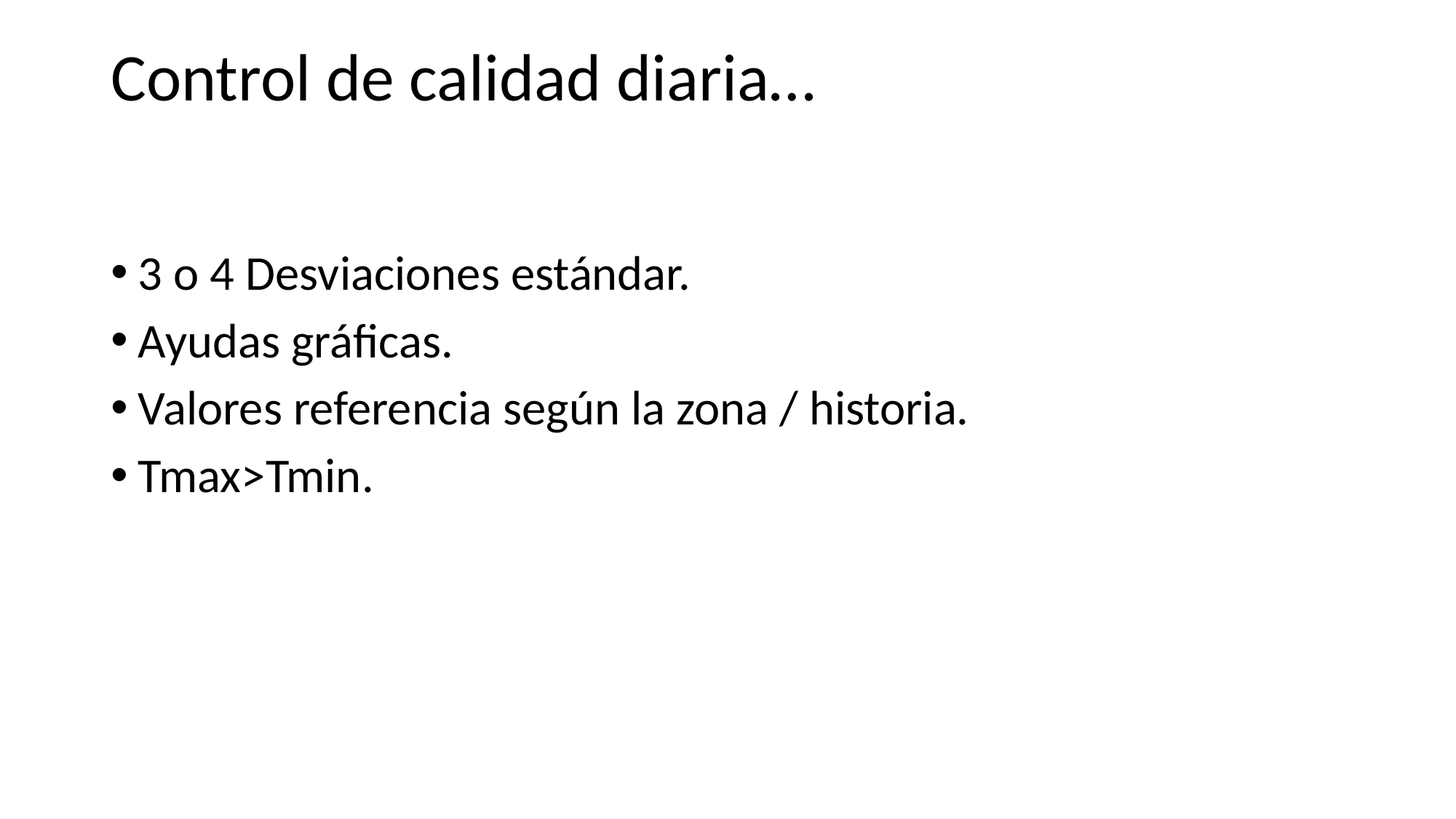

# Control de calidad diaria…

3 o 4 Desviaciones estándar.
Ayudas gráficas.
Valores referencia según la zona / historia.
Tmax>Tmin.